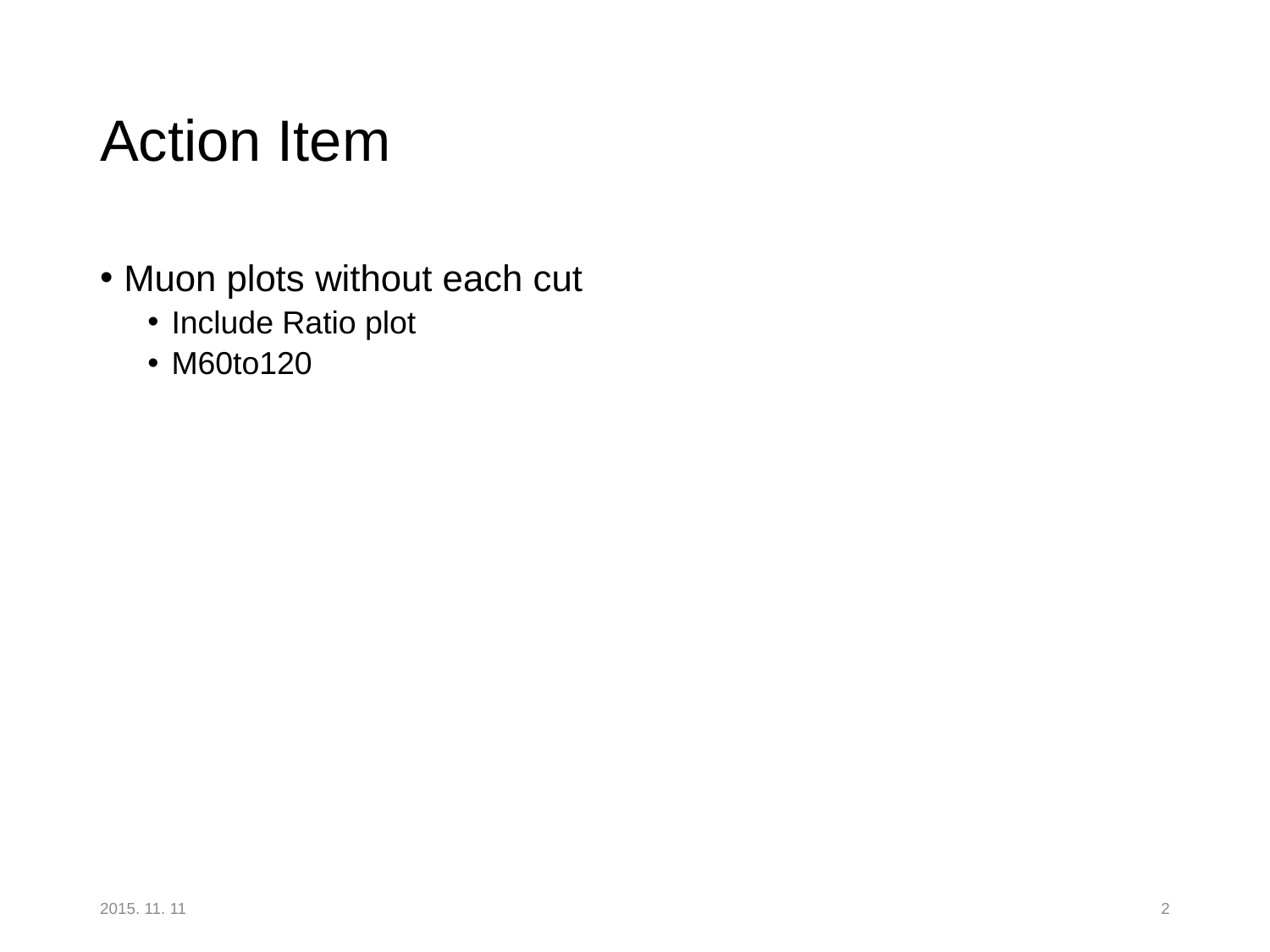

# Action Item
Muon plots without each cut
Include Ratio plot
M60to120

2015. 11. 11
2